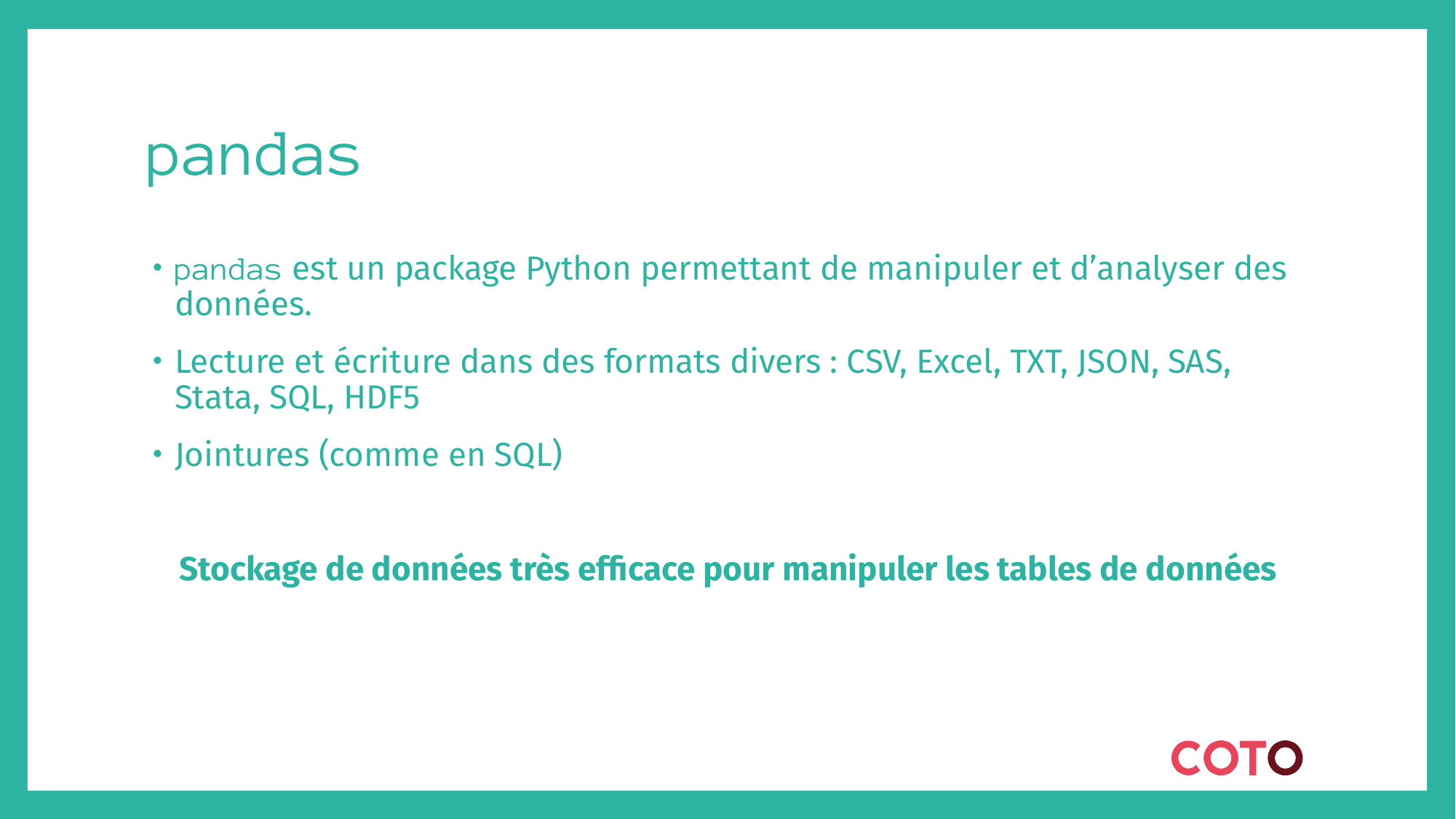

# pandas
pandas est un package Python permettant de manipuler et d’analyser des données.
Lecture et écriture dans des formats divers : CSV, Excel, TXT, JSON, SAS, Stata, SQL, HDF5
Jointures (comme en SQL)

Stockage de données très efficace pour manipuler les tables de données